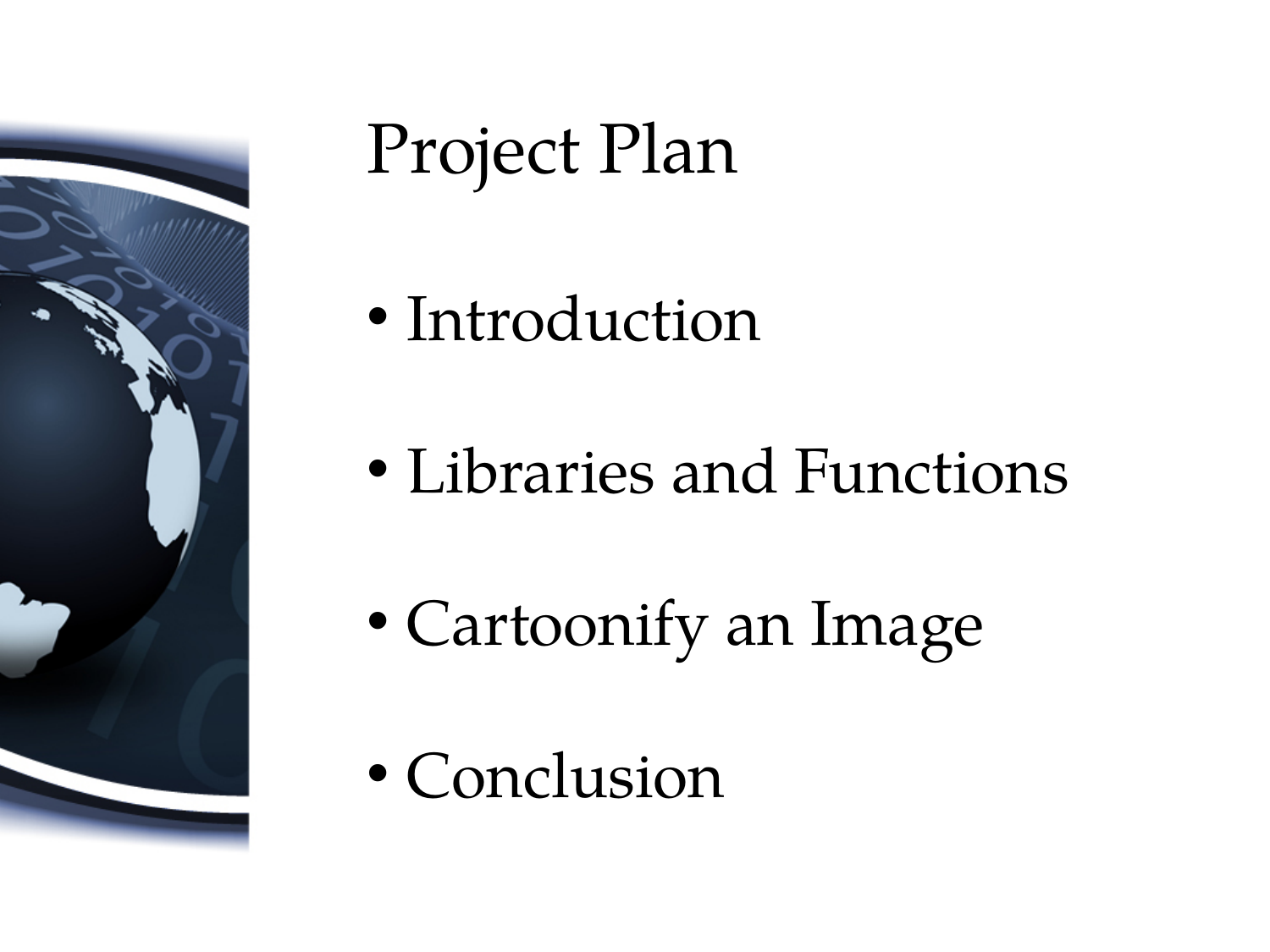

Project Plan
Introduction
Libraries and Functions
Cartoonify an Image
Conclusion